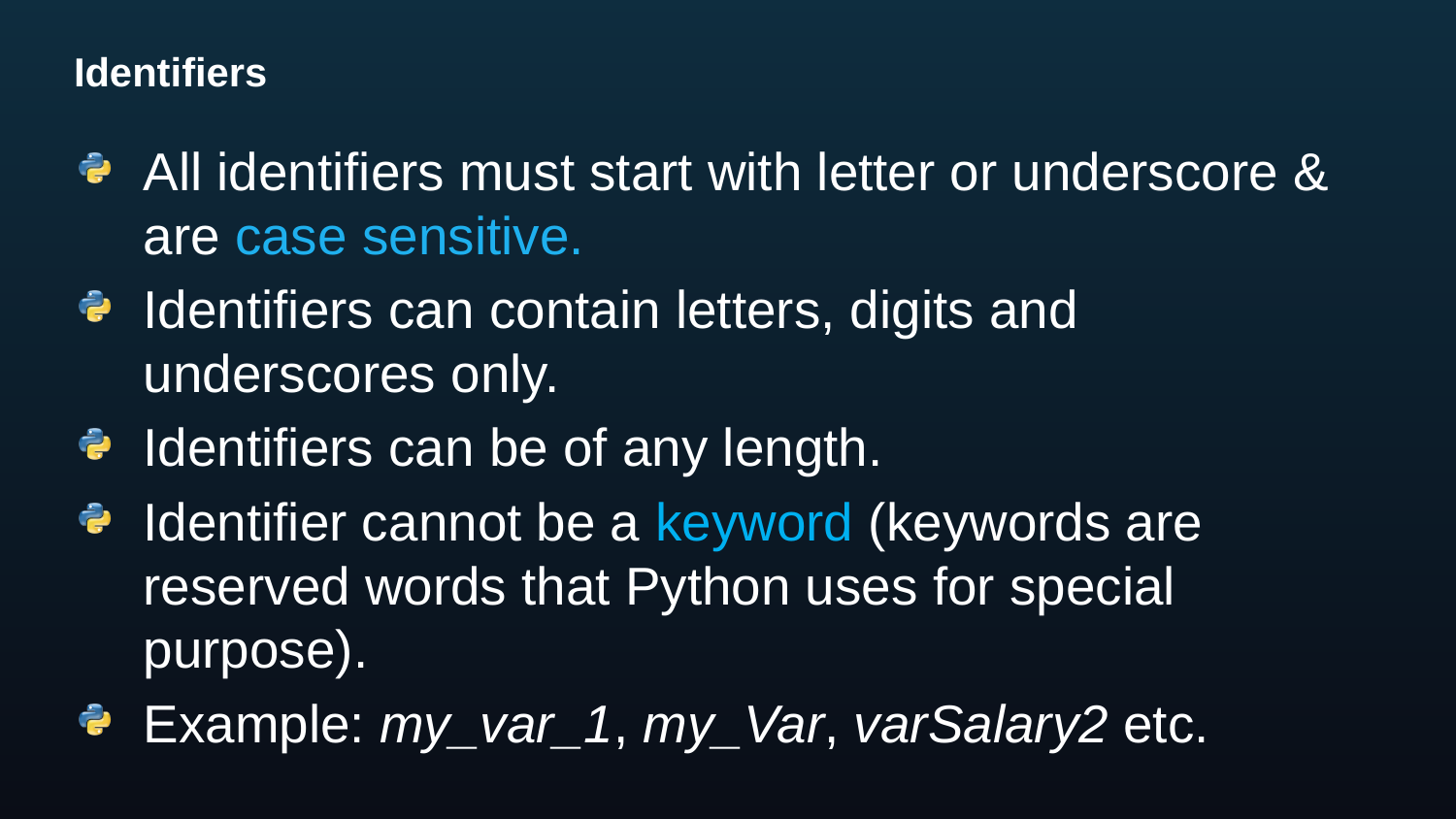

# Identifiers
All identifiers must start with letter or underscore & are case sensitive.
Identifiers can contain letters, digits and underscores only.
Identifiers can be of any length.
Identifier cannot be a keyword (keywords are reserved words that Python uses for special purpose).
Example: my_var_1, my_Var, varSalary2 etc.